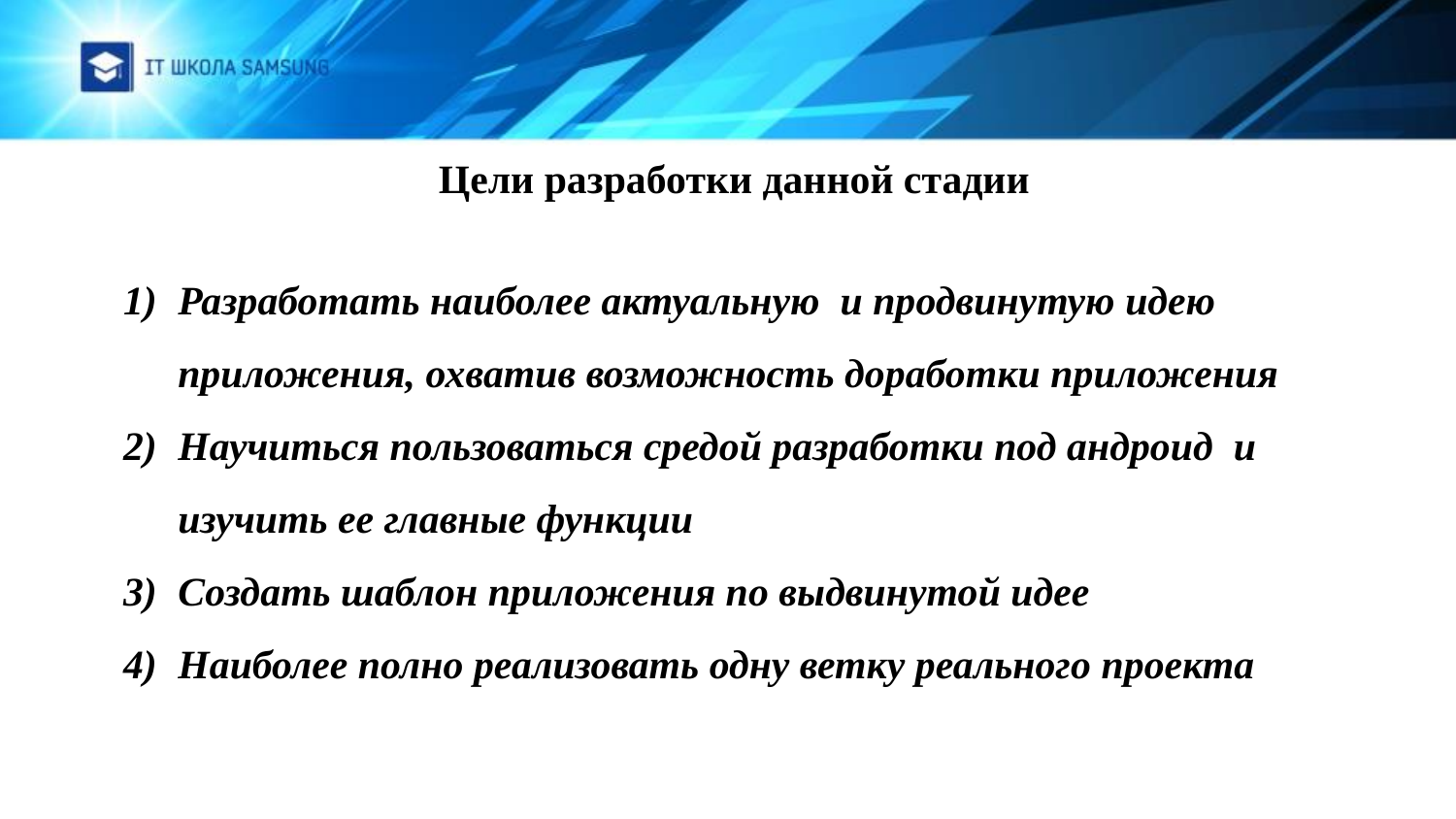

Цели разработки данной стадии

Разработать наиболее актуальную  и продвинутую идею приложения, охватив возможность доработки приложения
Научиться пользоваться средой разработки под андроид  и изучить ее главные функции
Создать шаблон приложения по выдвинутой идее
Наиболее полно реализовать одну ветку реального проекта